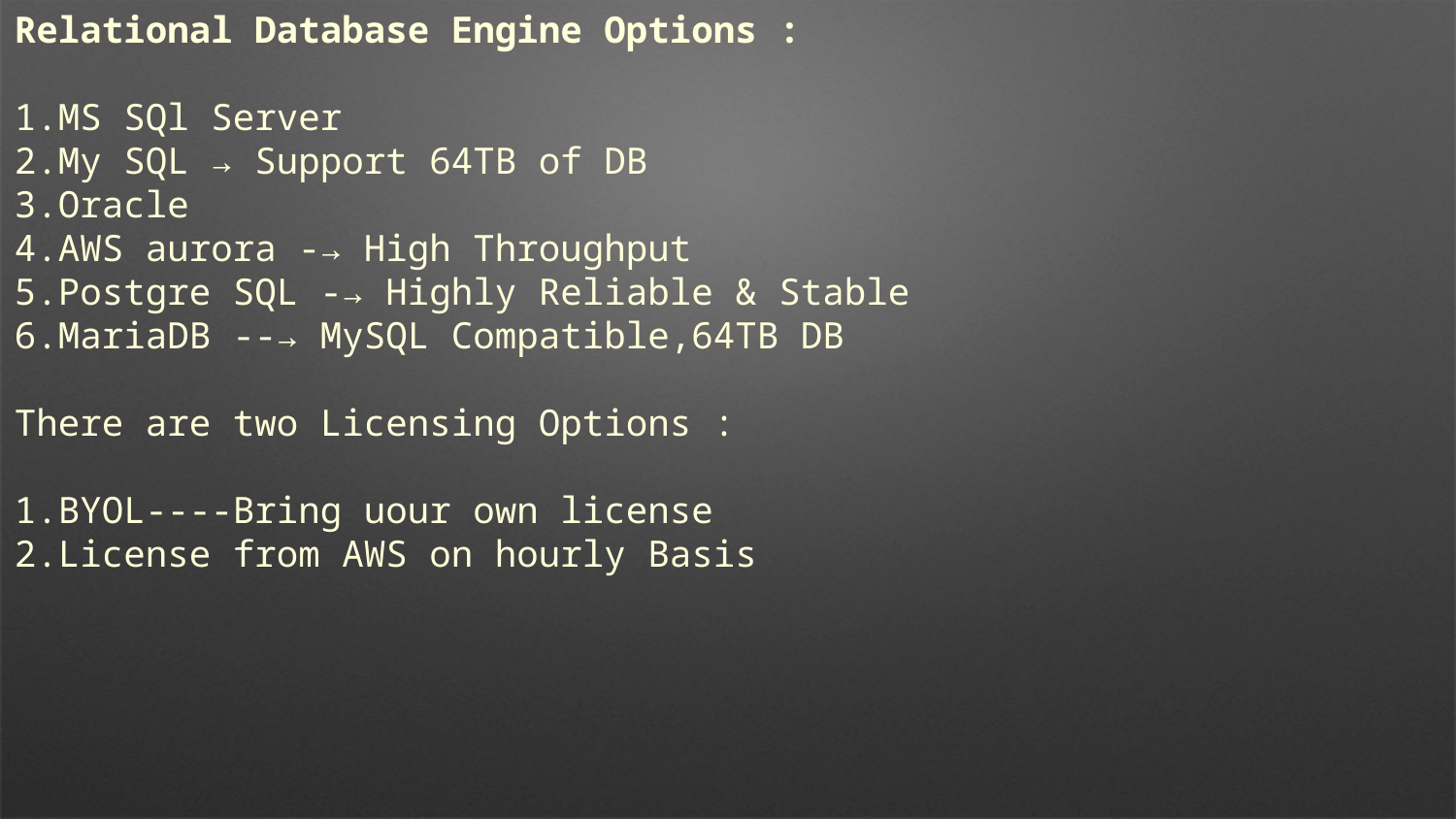

Relational Database Engine Options :

1.MS SQl Server
2.My SQL → Support 64TB of DB
3.Oracle
4.AWS aurora -→ High Throughput
5.Postgre SQL -→ Highly Reliable & Stable
6.MariaDB --→ MySQL Compatible,64TB DB

There are two Licensing Options :

1.BYOL----Bring uour own license
2.License from AWS on hourly Basis